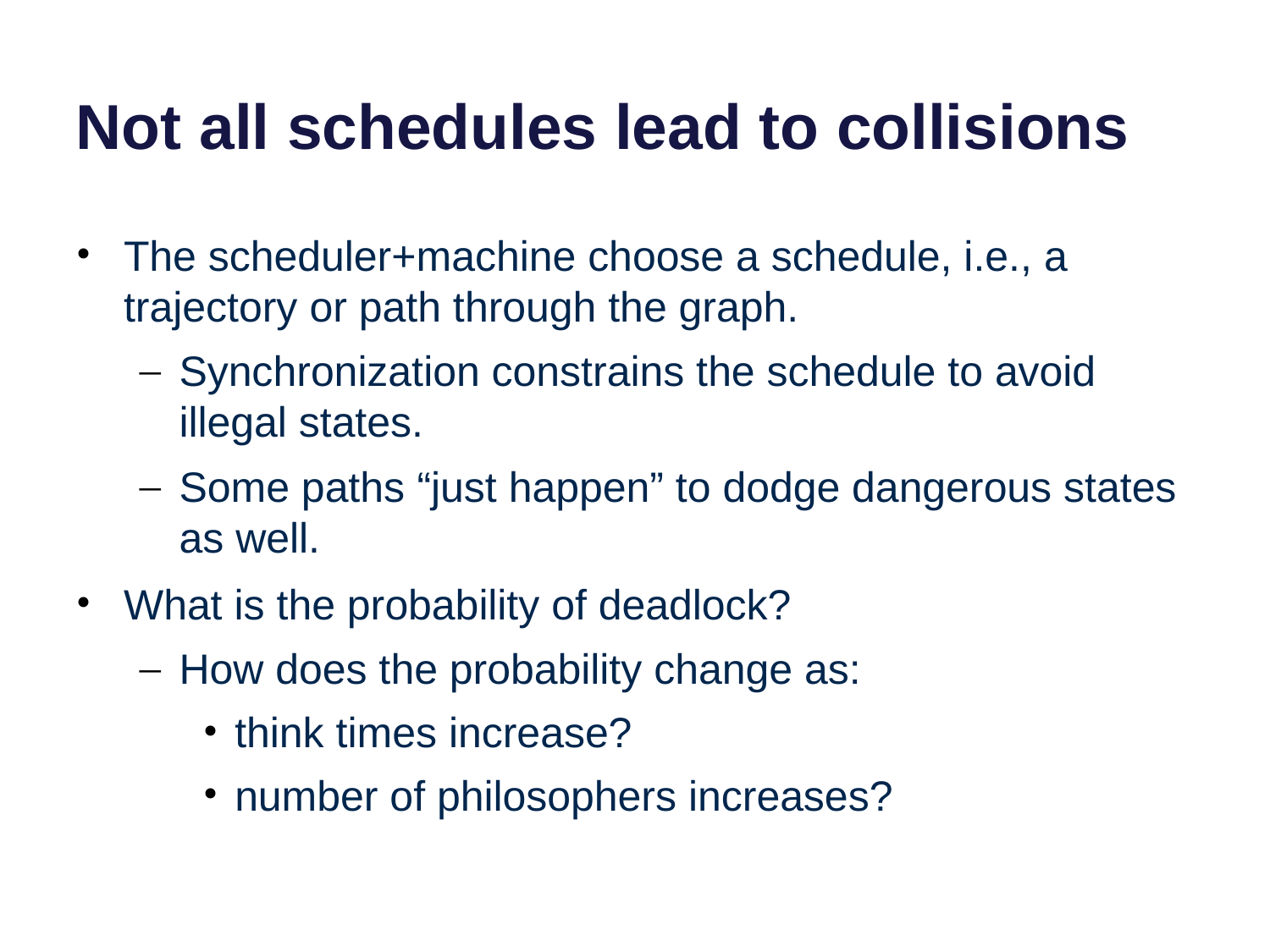

# Not all schedules lead to collisions
The scheduler+machine choose a schedule, i.e., a trajectory or path through the graph.
Synchronization constrains the schedule to avoid illegal states.
Some paths “just happen” to dodge dangerous states as well.
What is the probability of deadlock?
How does the probability change as:
think times increase?
number of philosophers increases?